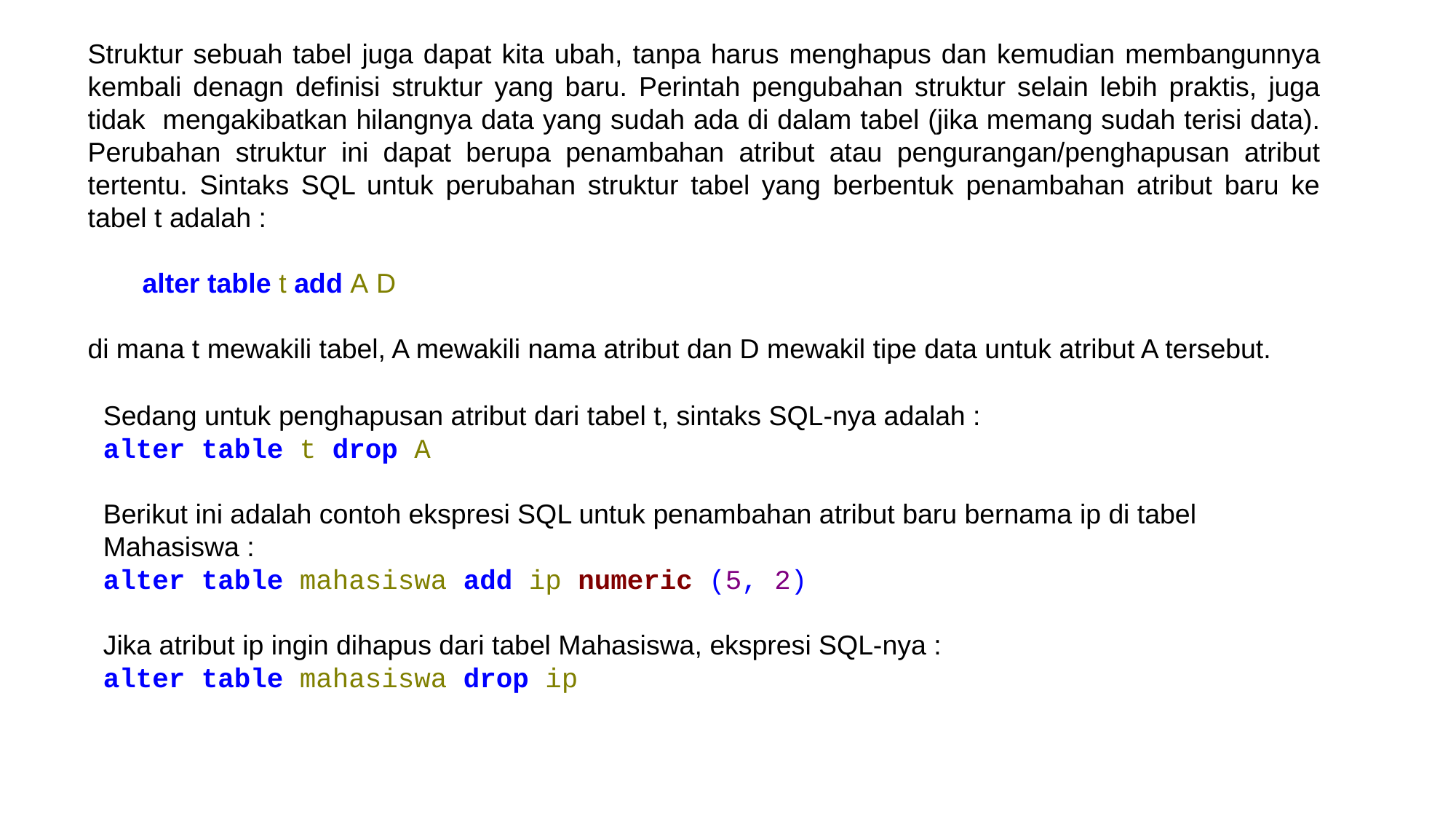

Struktur sebuah tabel juga dapat kita ubah, tanpa harus menghapus dan kemudian membangunnya kembali denagn definisi struktur yang baru. Perintah pengubahan struktur selain lebih praktis, juga tidak  mengakibatkan hilangnya data yang sudah ada di dalam tabel (jika memang sudah terisi data). Perubahan struktur ini dapat berupa penambahan atribut atau pengurangan/penghapusan atribut tertentu. Sintaks SQL untuk perubahan struktur tabel yang berbentuk penambahan atribut baru ke tabel t adalah :

alter table t add A D

di mana t mewakili tabel, A mewakili nama atribut dan D mewakil tipe data untuk atribut A tersebut.
Sedang untuk penghapusan atribut dari tabel t, sintaks SQL-nya adalah :
alter table t drop A

Berikut ini adalah contoh ekspresi SQL untuk penambahan atribut baru bernama ip di tabel Mahasiswa :
alter table mahasiswa add ip numeric (5, 2)

Jika atribut ip ingin dihapus dari tabel Mahasiswa, ekspresi SQL-nya :
alter table mahasiswa drop ip